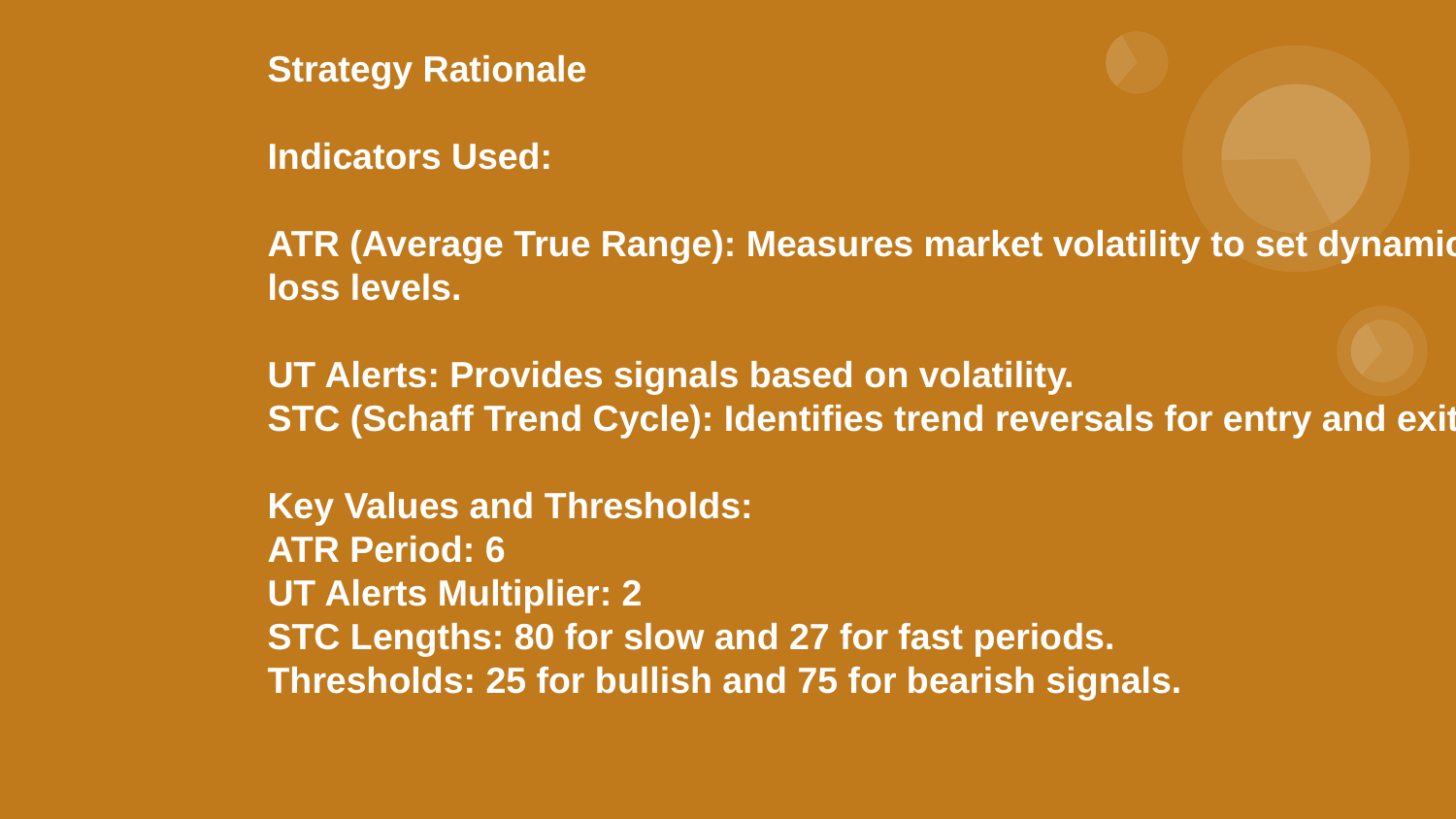

# Strategy Rationale Indicators Used: ATR (Average True Range): Measures market volatility to set dynamic stop-loss levels. UT Alerts: Provides signals based on volatility. STC (Schaff Trend Cycle): Identifies trend reversals for entry and exit points. Key Values and Thresholds: ATR Period: 6 UT Alerts Multiplier: 2 STC Lengths: 80 for slow and 27 for fast periods. Thresholds: 25 for bullish and 75 for bearish signals.